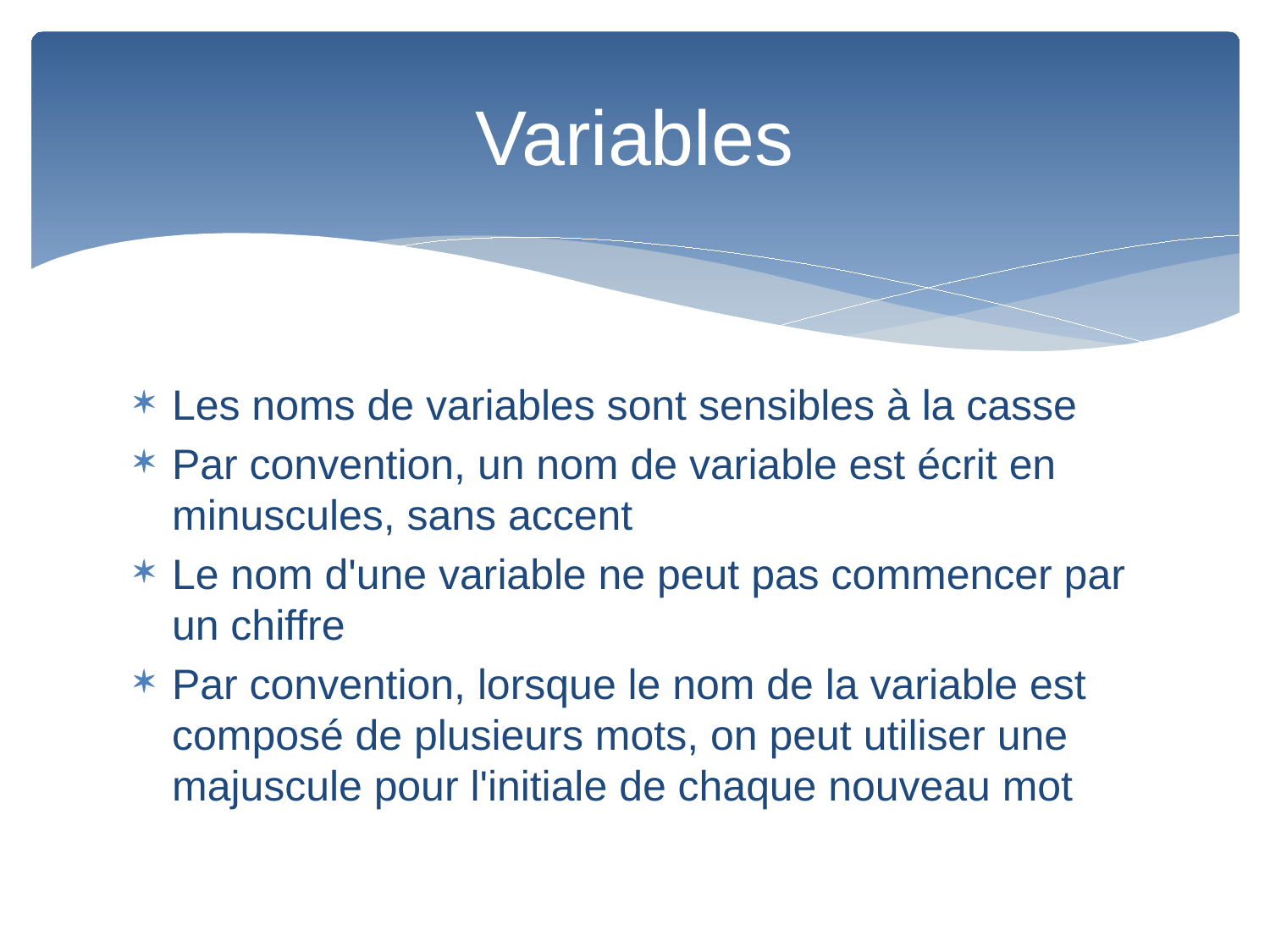

# Variables
Les noms de variables sont sensibles à la casse
Par convention, un nom de variable est écrit en minuscules, sans accent
Le nom d'une variable ne peut pas commencer par un chiffre
Par convention, lorsque le nom de la variable est composé de plusieurs mots, on peut utiliser une majuscule pour l'initiale de chaque nouveau mot